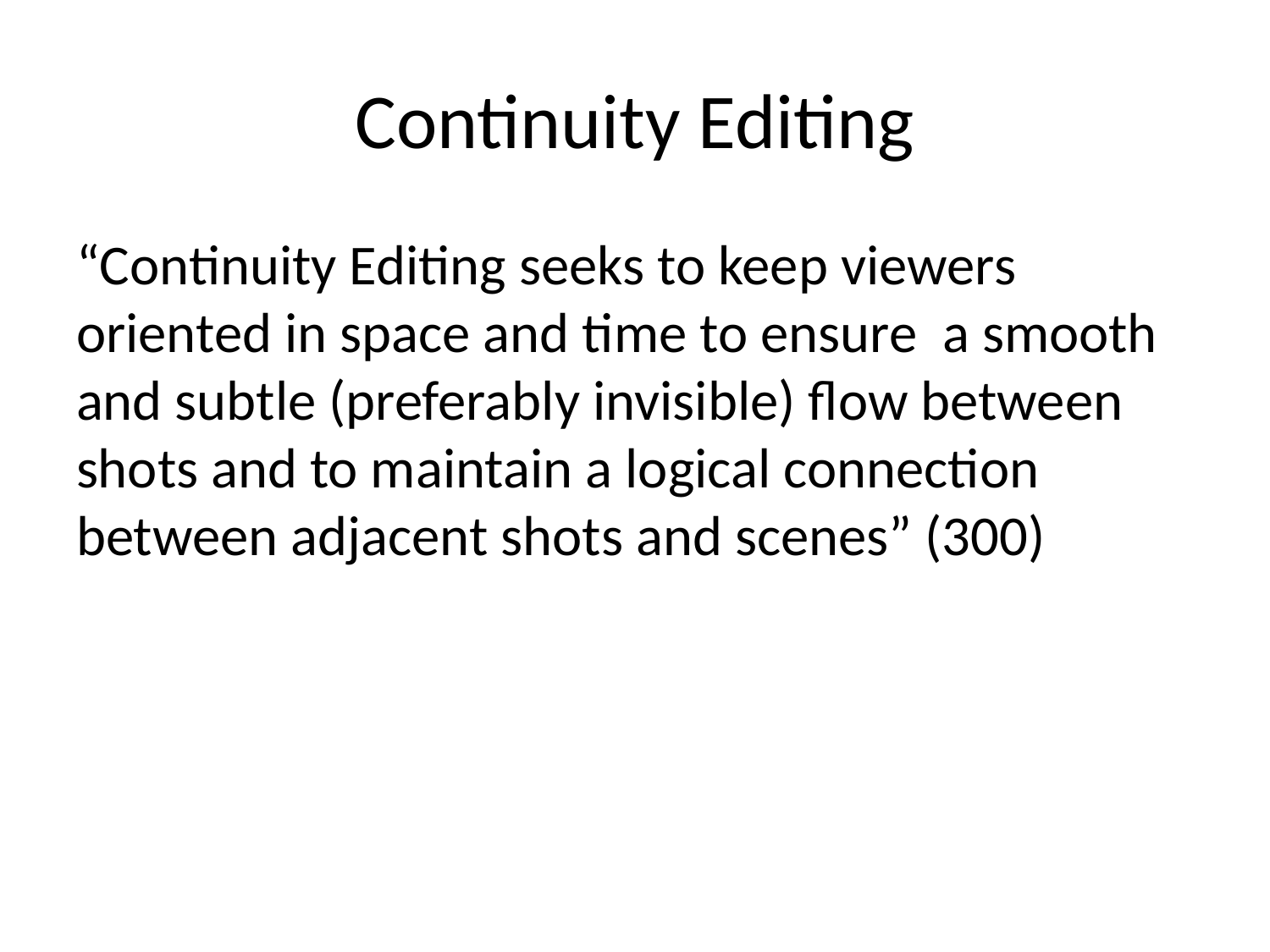

# Continuity Editing
“Continuity Editing seeks to keep viewers oriented in space and time to ensure  a smooth and subtle (preferably invisible) flow between shots and to maintain a logical connection between adjacent shots and scenes” (300)